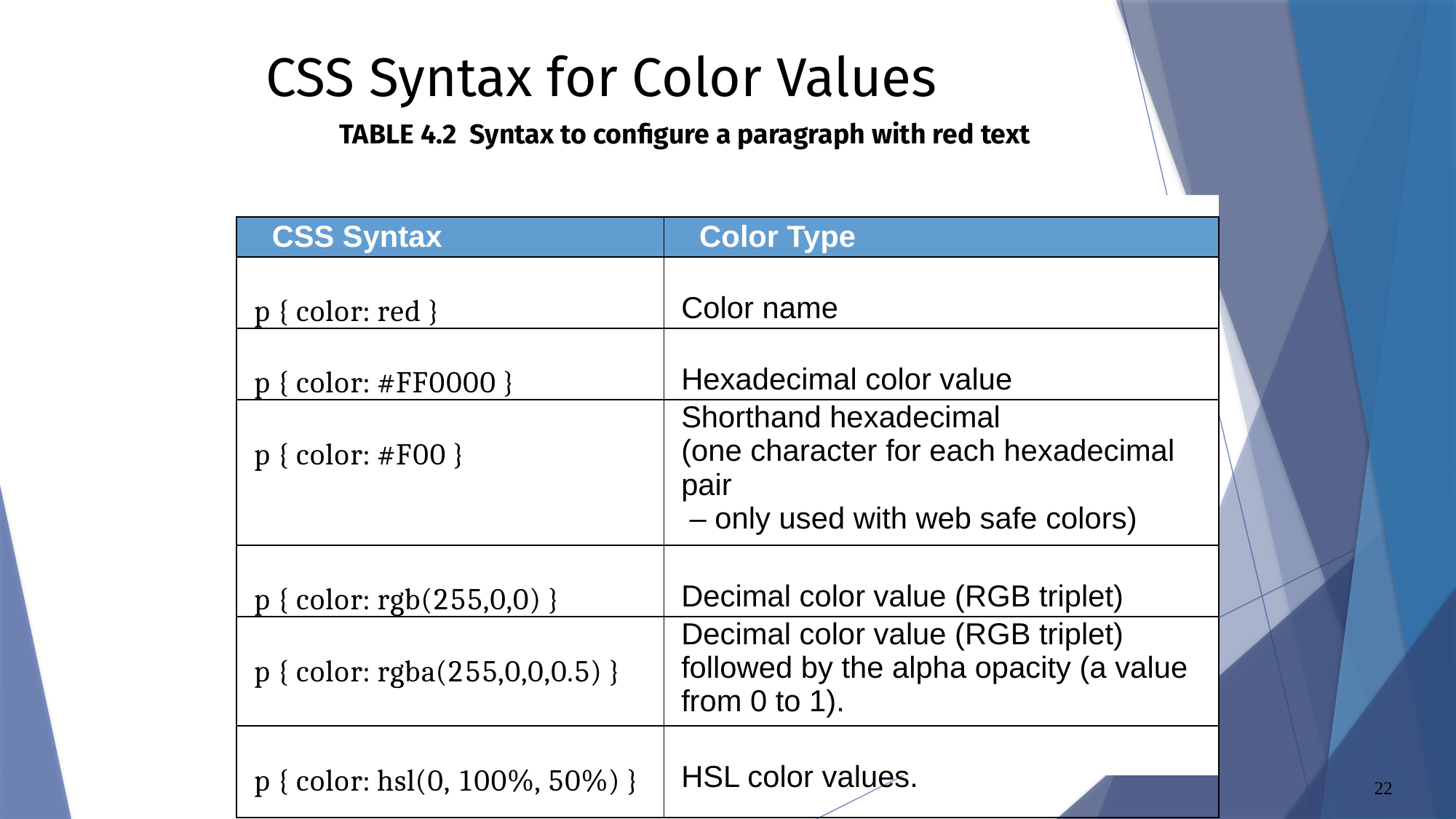

# CSS Syntax for Color Values
Table 4.2  Syntax to configure a paragraph with red text
|  |  |
| --- | --- |
| CSS Syntax | Color Type |
| p { color: red } | Color name |
| p { color: #FF0000 } | Hexadecimal color value |
| p { color: #F00 } | Shorthand hexadecimal (one character for each hexadecimal pair – only used with web safe colors) |
| p { color: rgb(255,0,0) } | Decimal color value (RGB triplet) |
| p { color: rgba(255,0,0,0.5) } | Decimal color value (RGB triplet) followed by the alpha opacity (a value from 0 to 1). |
| p { color: hsl(0, 100%, 50%) } | HSL color values. |

22